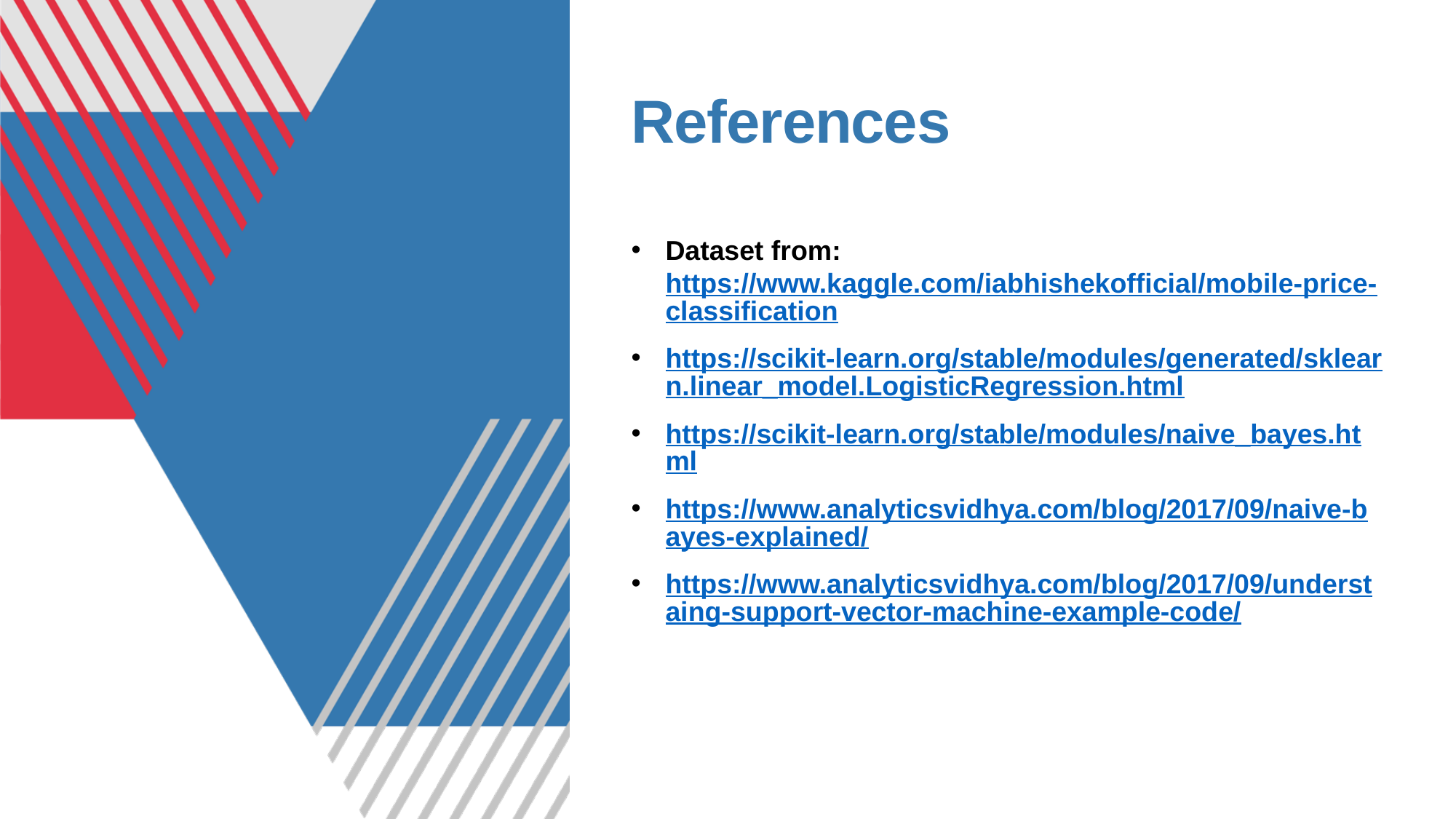

# References
Dataset from: https://www.kaggle.com/iabhishekofficial/mobile-price-classification
https://scikit-learn.org/stable/modules/generated/sklearn.linear_model.LogisticRegression.html
https://scikit-learn.org/stable/modules/naive_bayes.html
https://www.analyticsvidhya.com/blog/2017/09/naive-bayes-explained/
https://www.analyticsvidhya.com/blog/2017/09/understaing-support-vector-machine-example-code/